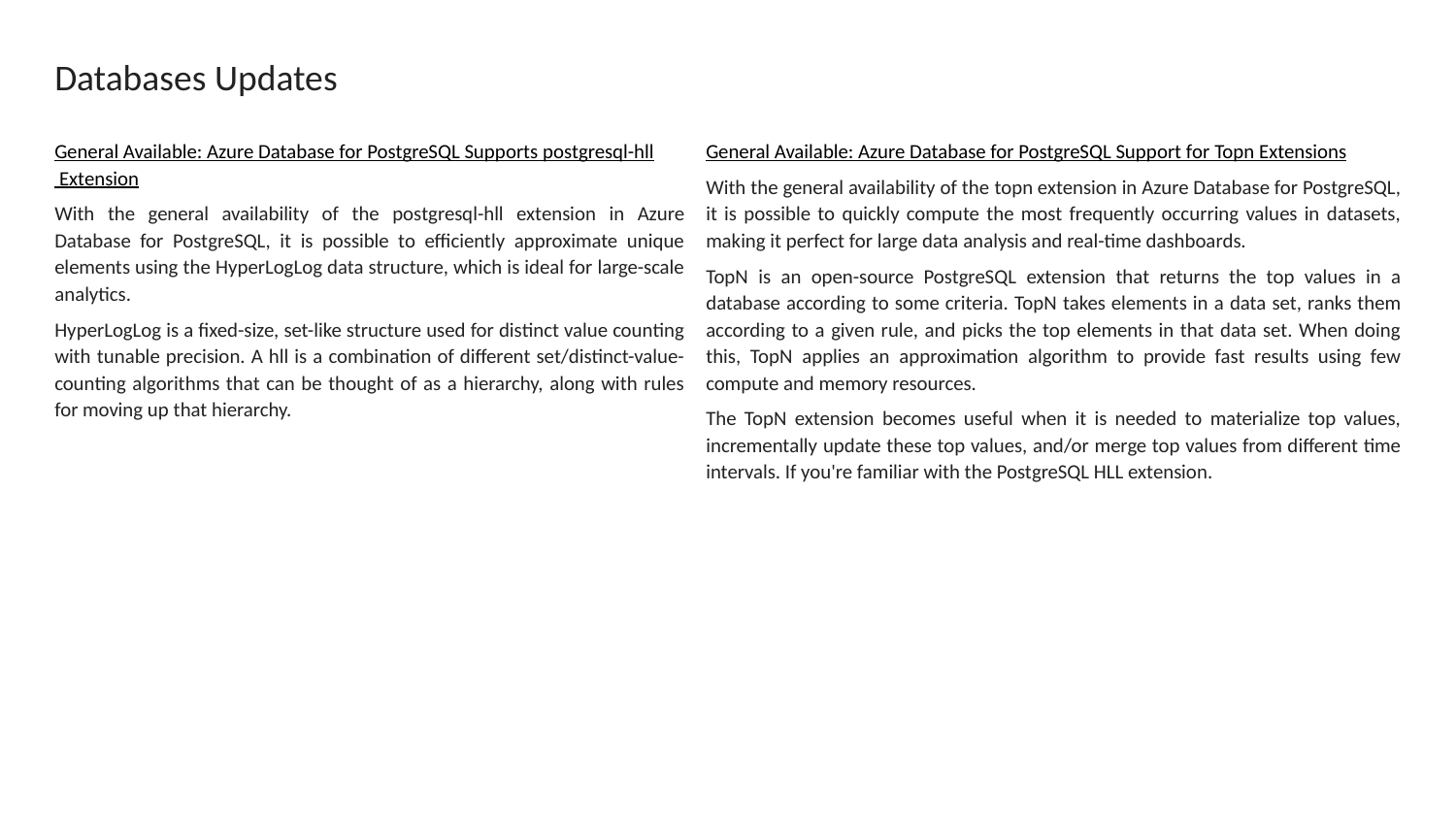

# Databases Updates
General Available: Azure Database for PostgreSQL Supports postgresql-hll Extension
With the general availability of the postgresql-hll extension in Azure Database for PostgreSQL, it is possible to efficiently approximate unique elements using the HyperLogLog data structure, which is ideal for large-scale analytics.
HyperLogLog is a fixed-size, set-like structure used for distinct value counting with tunable precision. A hll is a combination of different set/distinct-value-counting algorithms that can be thought of as a hierarchy, along with rules for moving up that hierarchy.
General Available: Azure Database for PostgreSQL Support for Topn Extensions
With the general availability of the topn extension in Azure Database for PostgreSQL, it is possible to quickly compute the most frequently occurring values in datasets, making it perfect for large data analysis and real-time dashboards.
TopN is an open-source PostgreSQL extension that returns the top values in a database according to some criteria. TopN takes elements in a data set, ranks them according to a given rule, and picks the top elements in that data set. When doing this, TopN applies an approximation algorithm to provide fast results using few compute and memory resources.
The TopN extension becomes useful when it is needed to materialize top values, incrementally update these top values, and/or merge top values from different time intervals. If you're familiar with the PostgreSQL HLL extension.